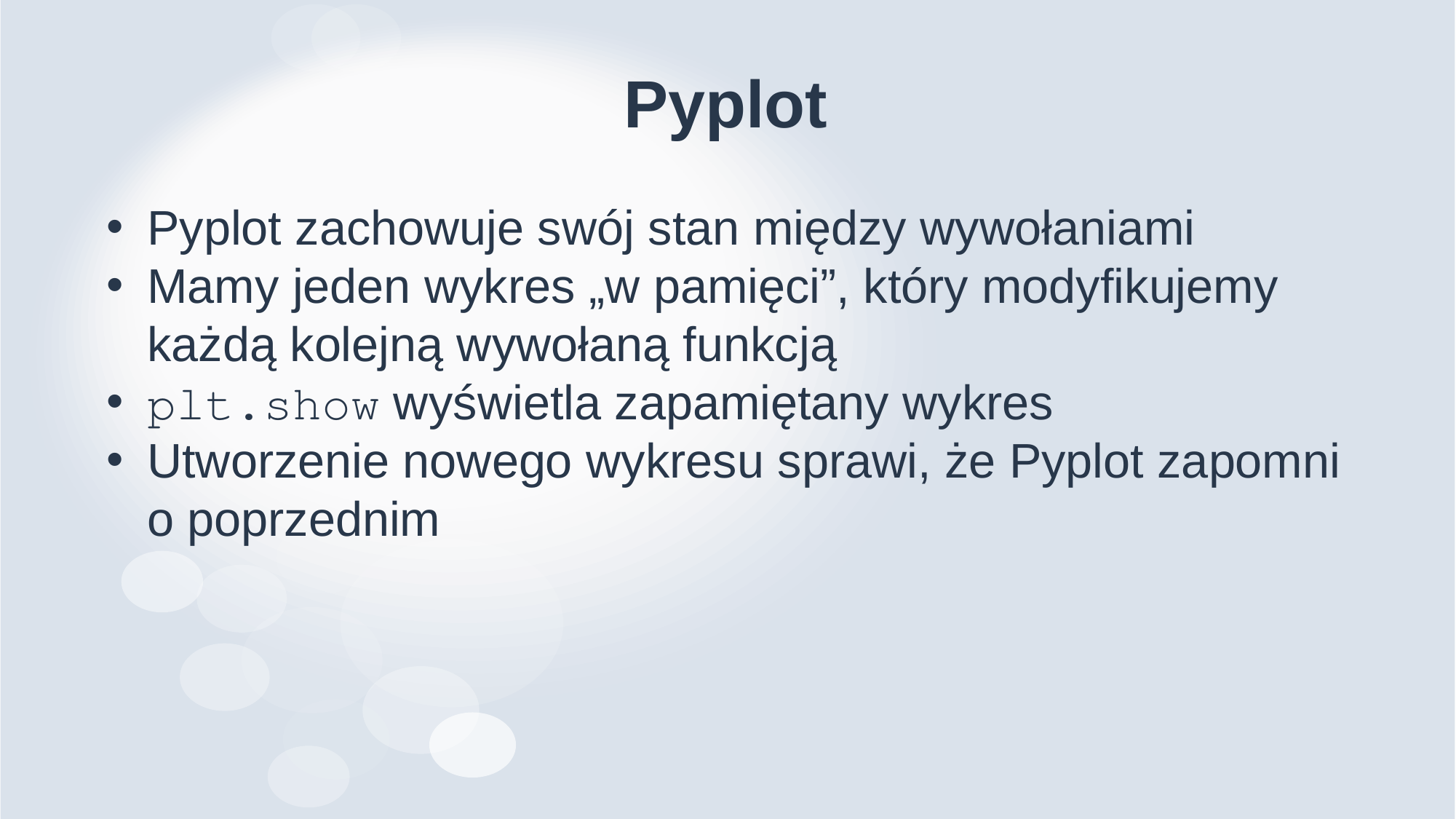

# Pyplot
Pyplot zachowuje swój stan między wywołaniami
Mamy jeden wykres „w pamięci”, który modyfikujemy każdą kolejną wywołaną funkcją
plt.show wyświetla zapamiętany wykres
Utworzenie nowego wykresu sprawi, że Pyplot zapomni o poprzednim